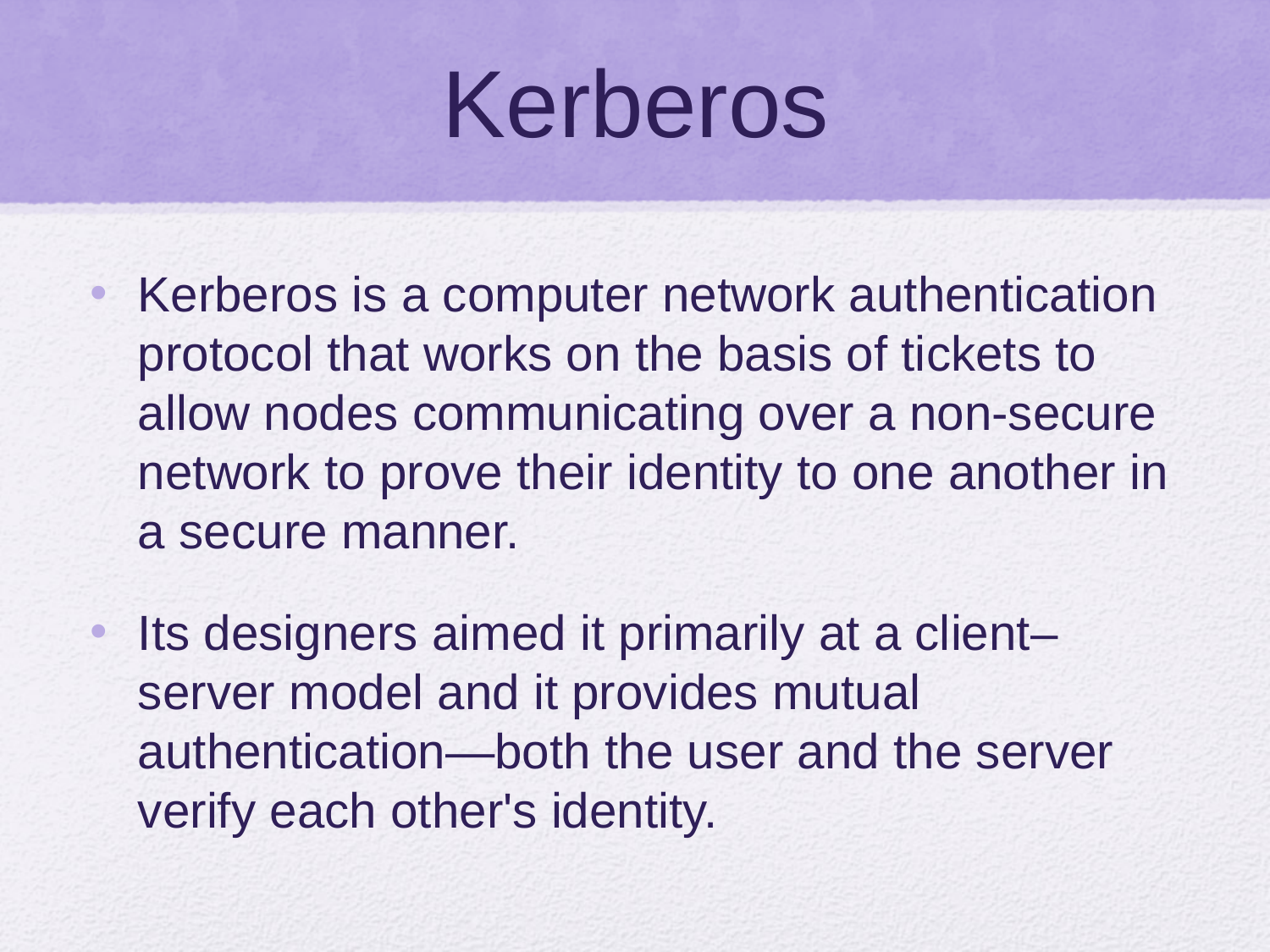

# Kerberos
Kerberos is a computer network authentication protocol that works on the basis of tickets to allow nodes communicating over a non-secure
network to prove their identity to one another in a secure manner.
Its designers aimed it primarily at a client–server model and it provides mutual authentication—both the user and the server verify each other's identity.